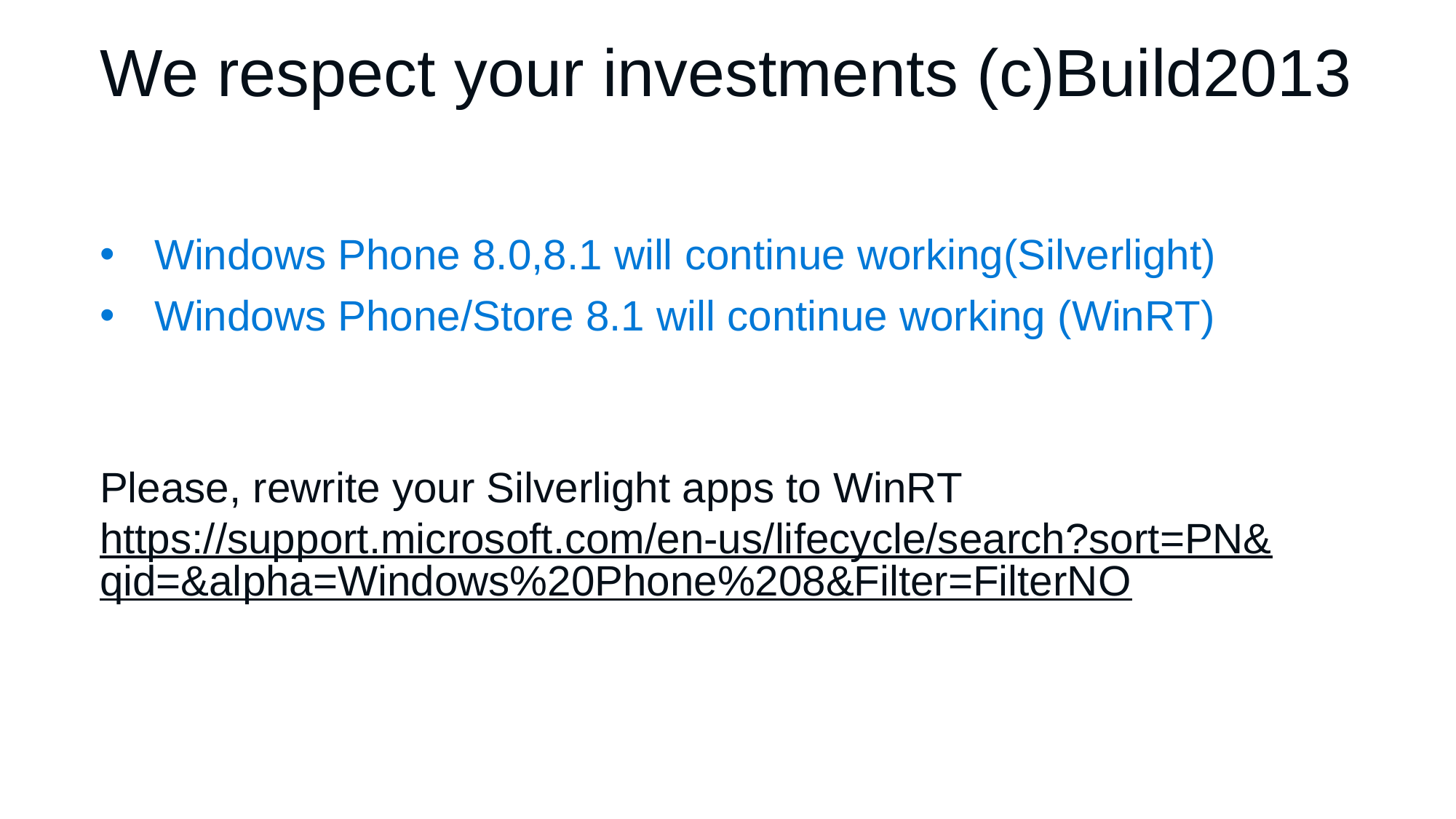

# We respect your investments (c)Build2013
Windows Phone 8.0,8.1 will continue working(Silverlight)
Windows Phone/Store 8.1 will continue working (WinRT)
Please, rewrite your Silverlight apps to WinRT
https://support.microsoft.com/en-us/lifecycle/search?sort=PN&qid=&alpha=Windows%20Phone%208&Filter=FilterNO